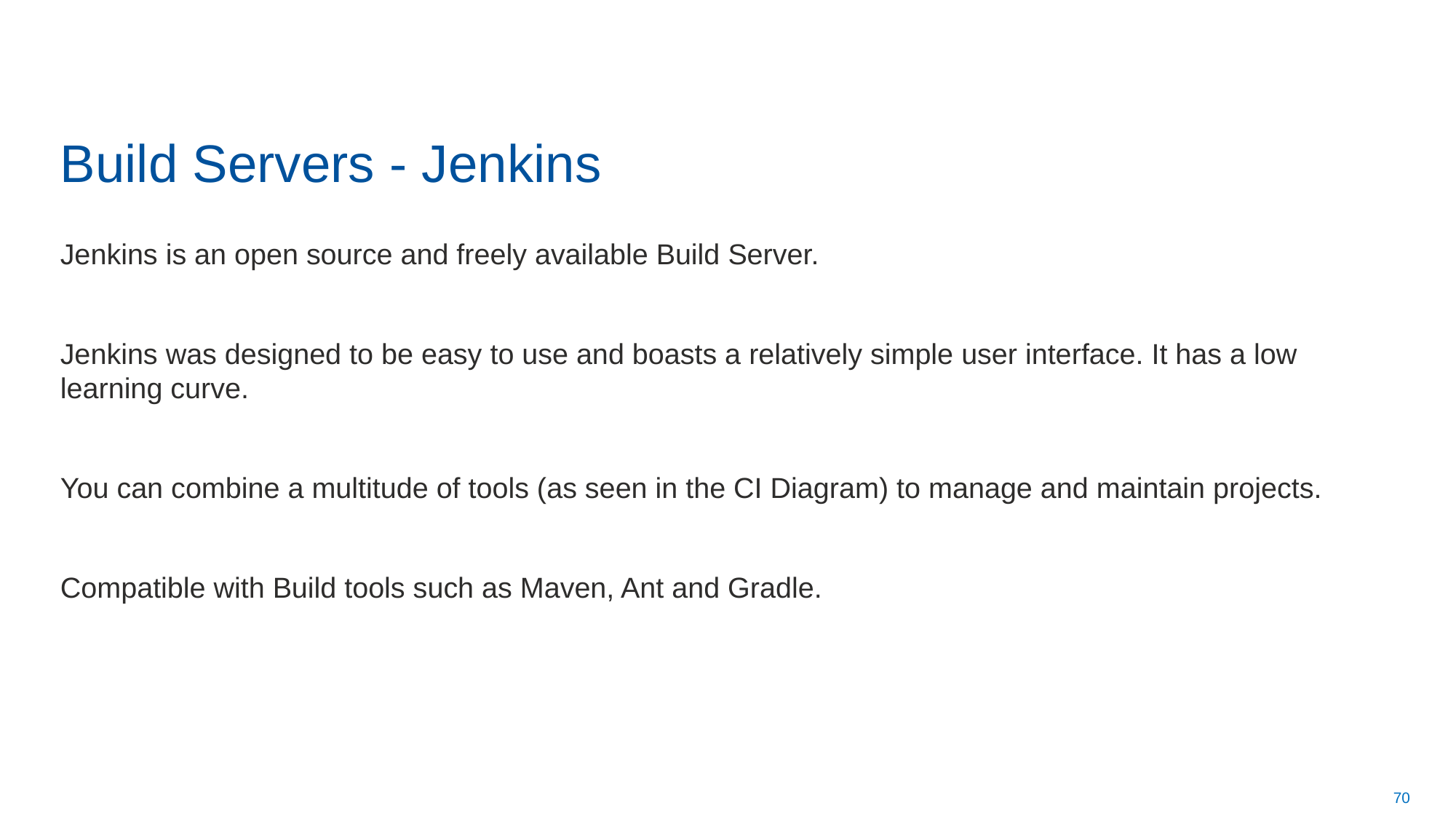

# Build Servers - Jenkins
Jenkins is an open source and freely available Build Server.

Jenkins was designed to be easy to use and boasts a relatively simple user interface. It has a low learning curve.

You can combine a multitude of tools (as seen in the CI Diagram) to manage and maintain projects.

Compatible with Build tools such as Maven, Ant and Gradle.